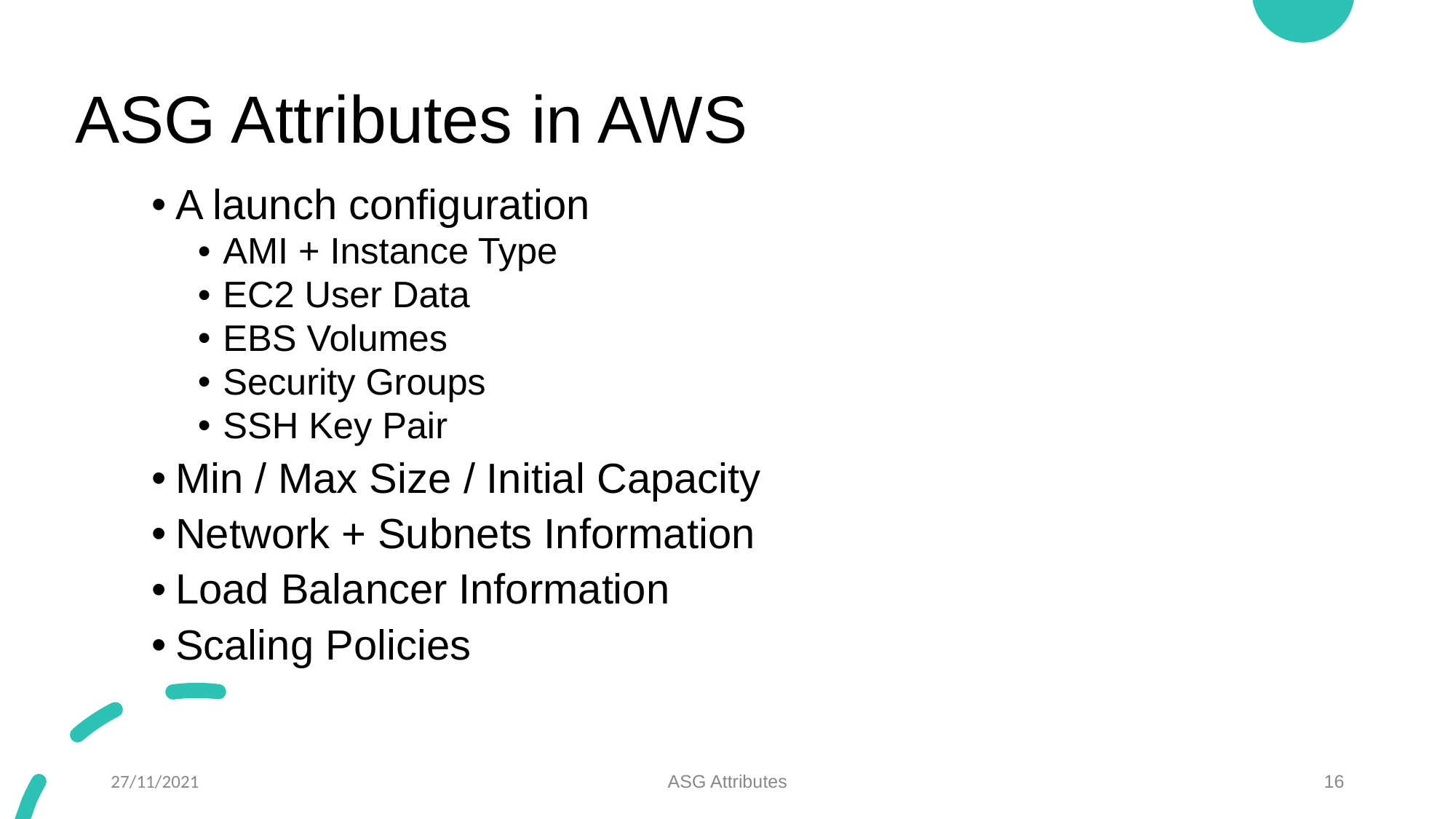

# ASG Attributes in AWS

A launch configuration
AMI + Instance Type
EC2 User Data
EBS Volumes
Security Groups
SSH Key Pair
Min / Max Size / Initial Capacity
Network + Subnets Information
Load Balancer Information
Scaling Policies
27/11/2021
ASG Attributes
16